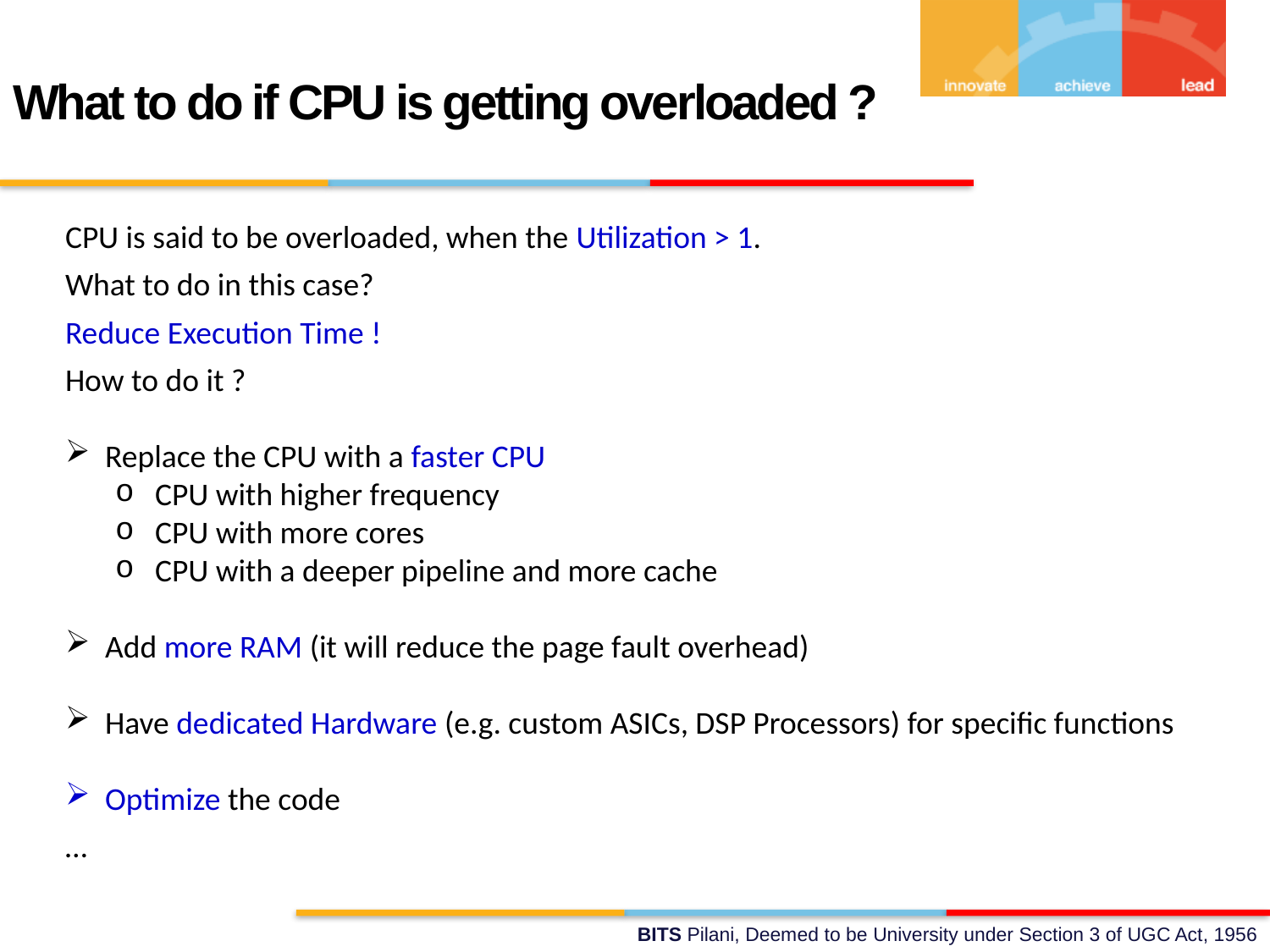

What to do if CPU is getting overloaded ?
CPU is said to be overloaded, when the Utilization > 1.
What to do in this case?
Reduce Execution Time !
How to do it ?

Replace the CPU with a faster CPU
CPU with higher frequency
CPU with more cores
CPU with a deeper pipeline and more cache

Add more RAM (it will reduce the page fault overhead)

Have dedicated Hardware (e.g. custom ASICs, DSP Processors) for specific functions

Optimize the code
…